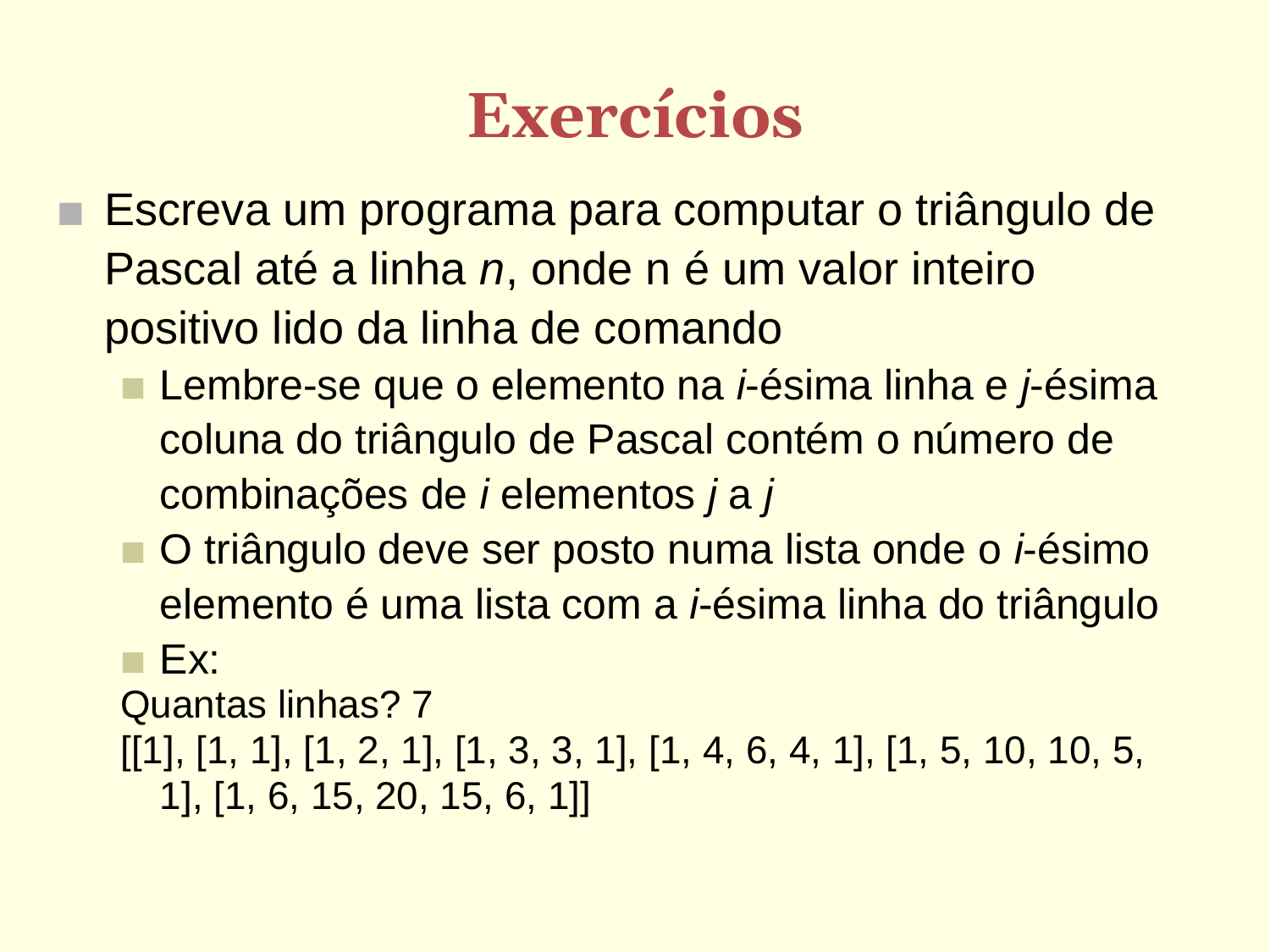

# Exercícios
Escreva um programa para computar o triângulo de Pascal até a linha n, onde n é um valor inteiro positivo lido da linha de comando
Lembre-se que o elemento na i-ésima linha e j-ésima coluna do triângulo de Pascal contém o número de combinações de i elementos j a j
O triângulo deve ser posto numa lista onde o i-ésimo elemento é uma lista com a i-ésima linha do triângulo
Ex:
Quantas linhas? 7
[[1], [1, 1], [1, 2, 1], [1, 3, 3, 1], [1, 4, 6, 4, 1], [1, 5, 10, 10, 5, 1], [1, 6, 15, 20, 15, 6, 1]]